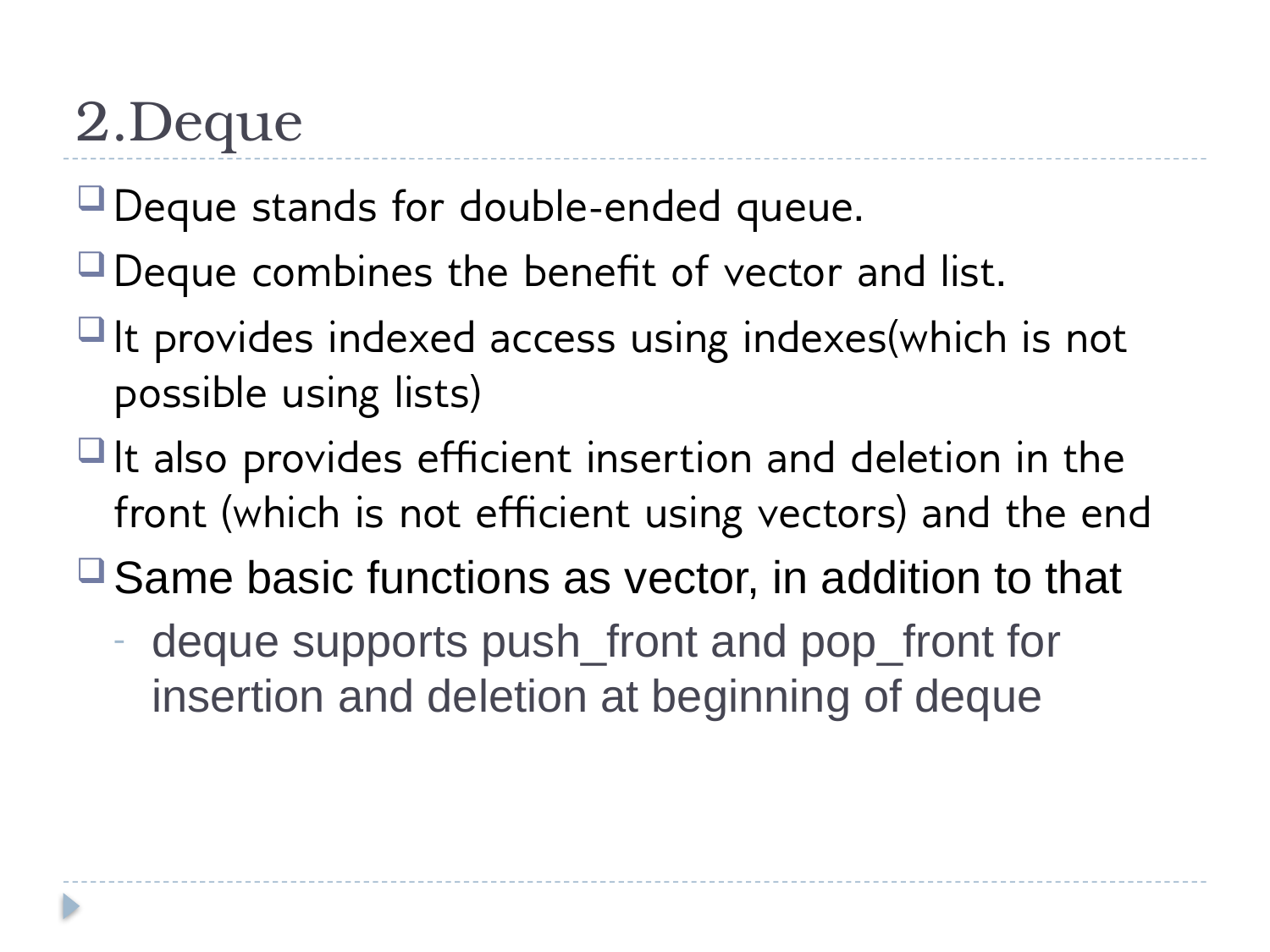

# 2.Deque
Deque stands for double-ended queue.
Deque combines the benefit of vector and list.
It provides indexed access using indexes(which is not possible using lists)
It also provides efficient insertion and deletion in the front (which is not efficient using vectors) and the end
Same basic functions as vector, in addition to that
deque supports push_front and pop_front for insertion and deletion at beginning of deque